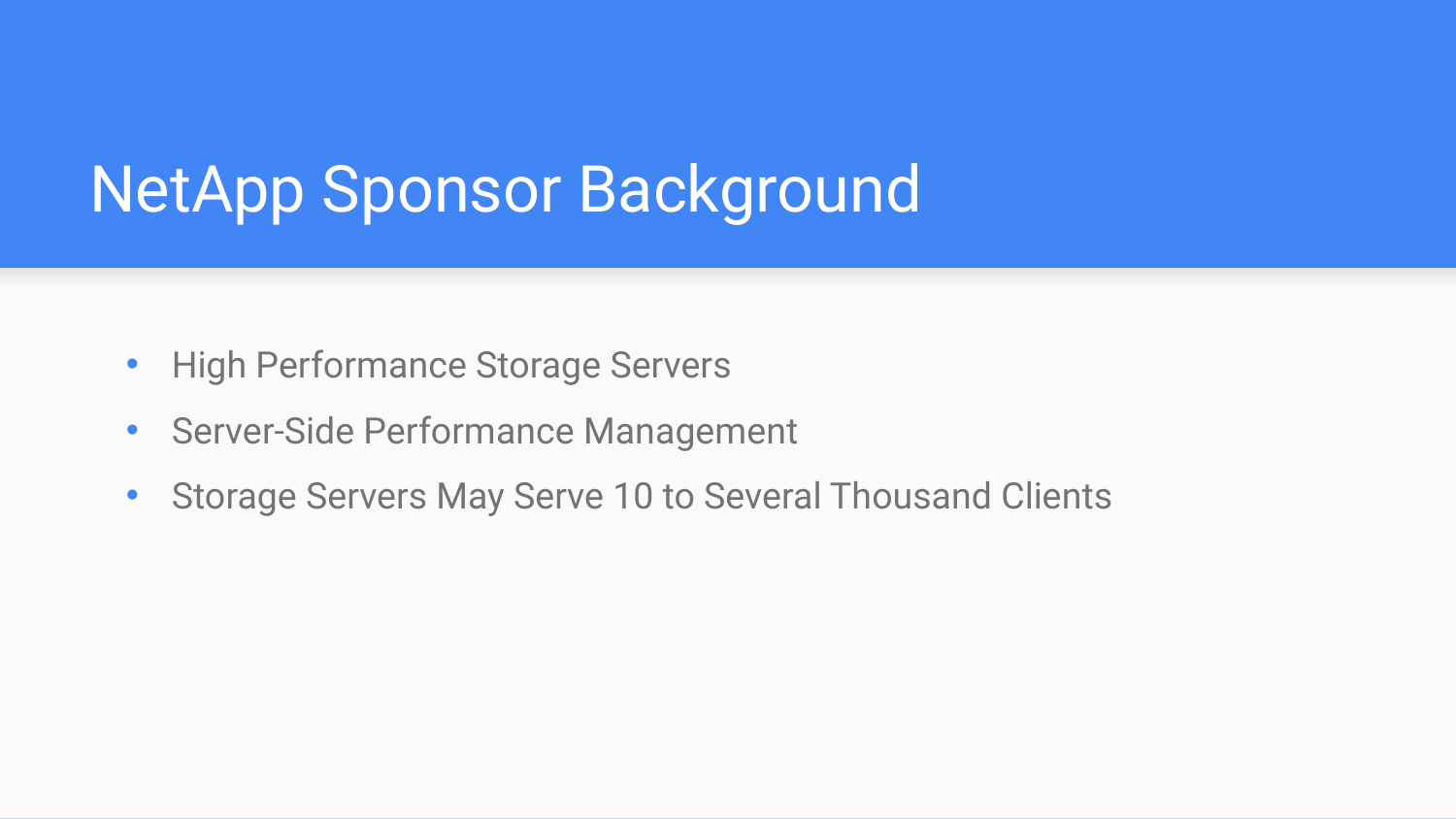

# NetApp Sponsor Background
High Performance Storage Servers
Server-Side Performance Management
Storage Servers May Serve 10 to Several Thousand Clients